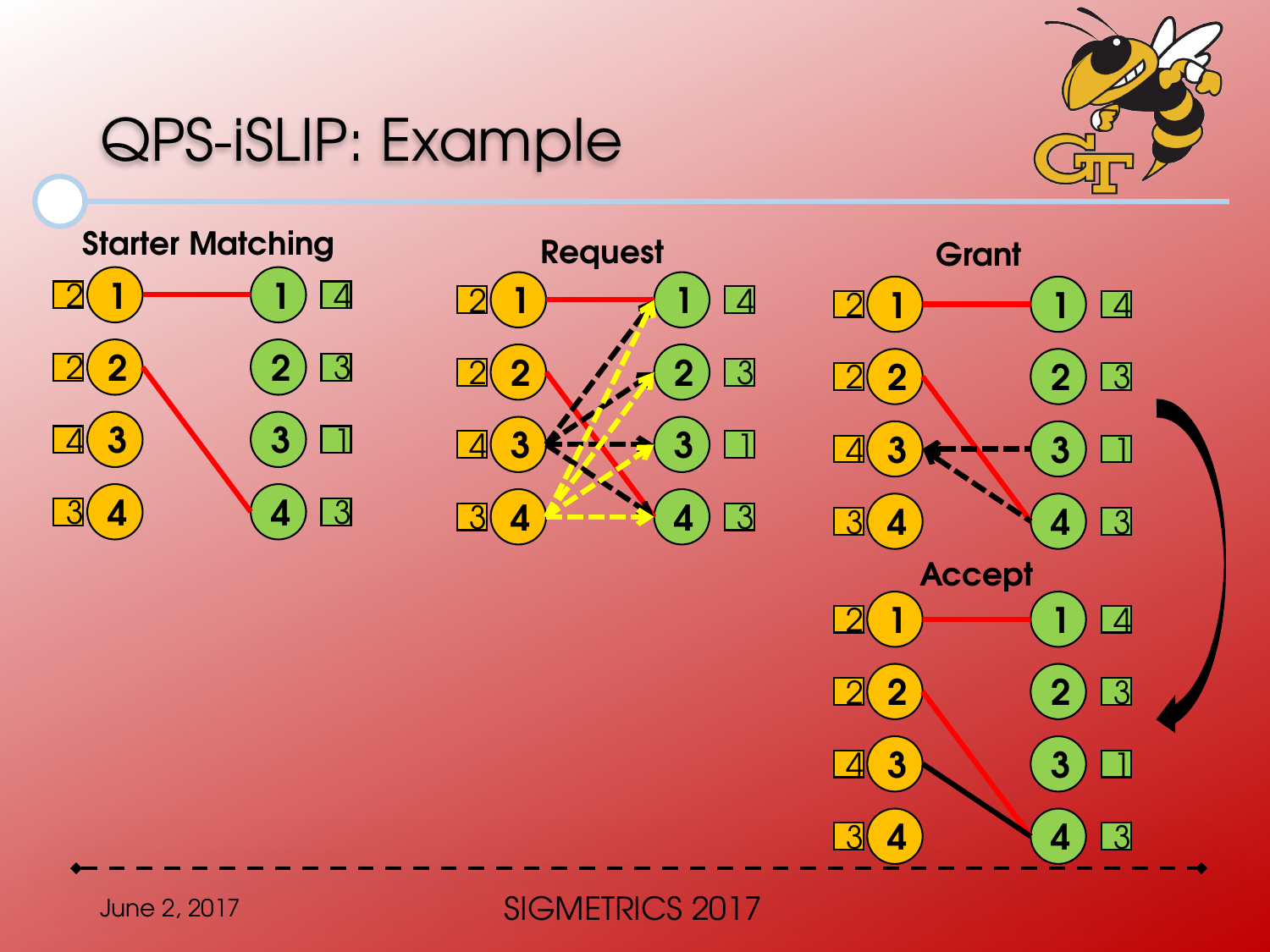

# QPS-iSLIP: Example
Starter Matching
Request
Grant
1
1
1
1
1
1
2
4
2
4
2
4
2
2
2
2
2
2
2
3
2
3
2
3
3
3
3
3
3
3
4
1
4
1
4
1
4
4
4
4
4
4
3
3
3
3
3
3

Accept
1
1
2
4
2
2
2
3
3
3
4
1
4
4
3
3
June 2, 2017
SIGMETRICS 2017